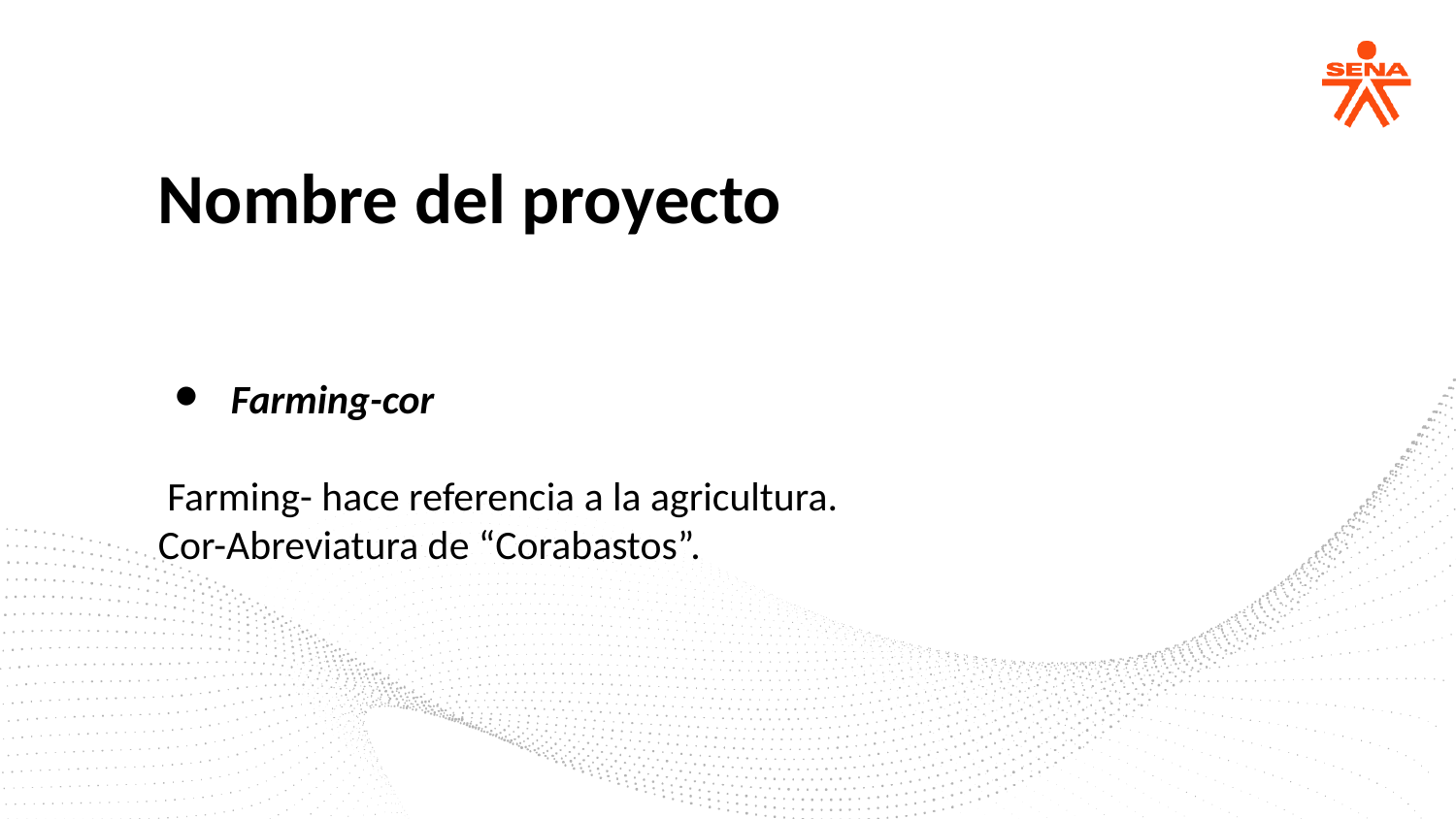

Nombre del proyecto
Farming-cor

 Farming- hace referencia a la agricultura.
Cor-Abreviatura de “Corabastos”.